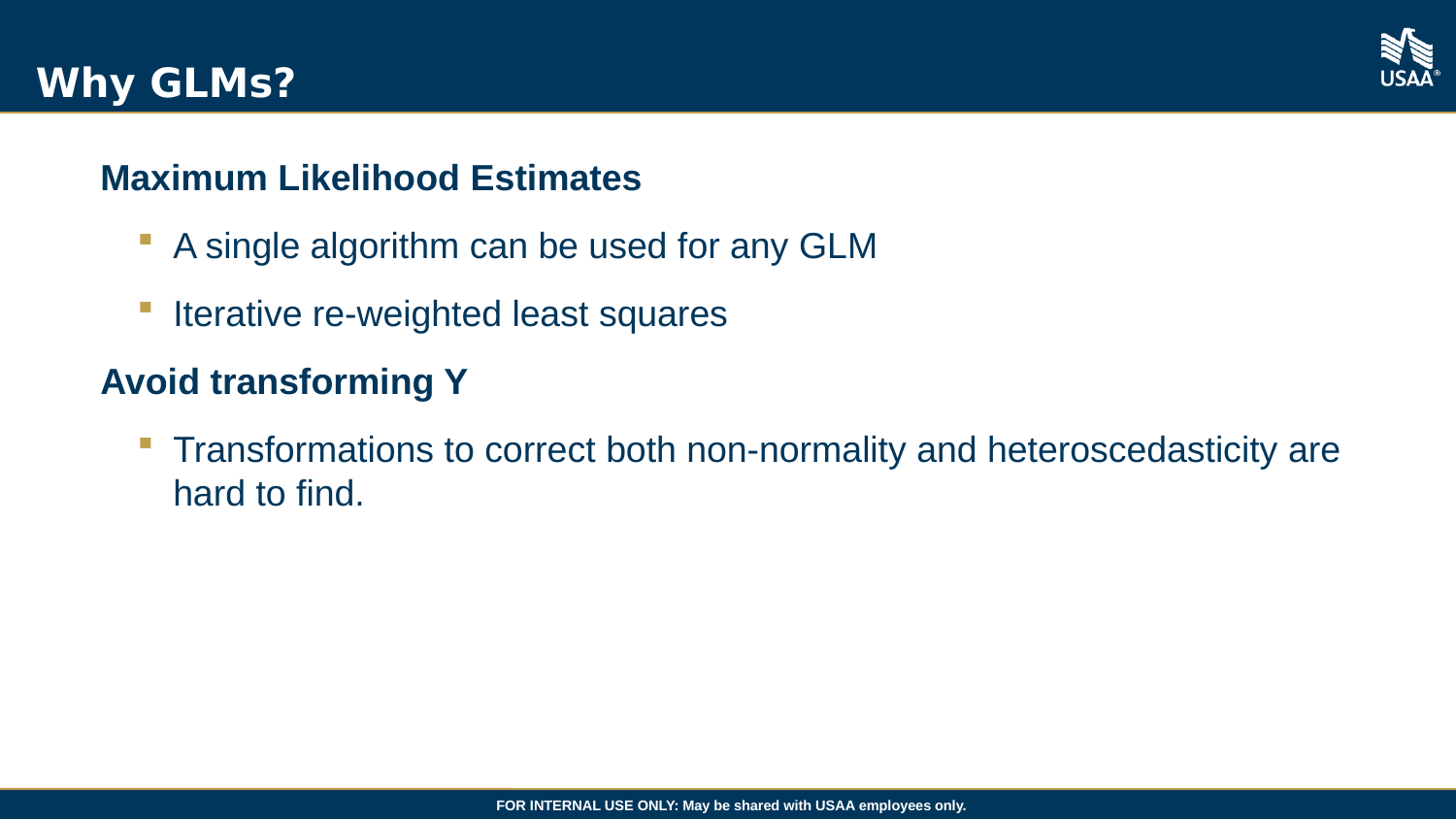

# Why GLMs?
Maximum Likelihood Estimates
A single algorithm can be used for any GLM
Iterative re-weighted least squares
Avoid transforming Y
Transformations to correct both non-normality and heteroscedasticity are hard to find.